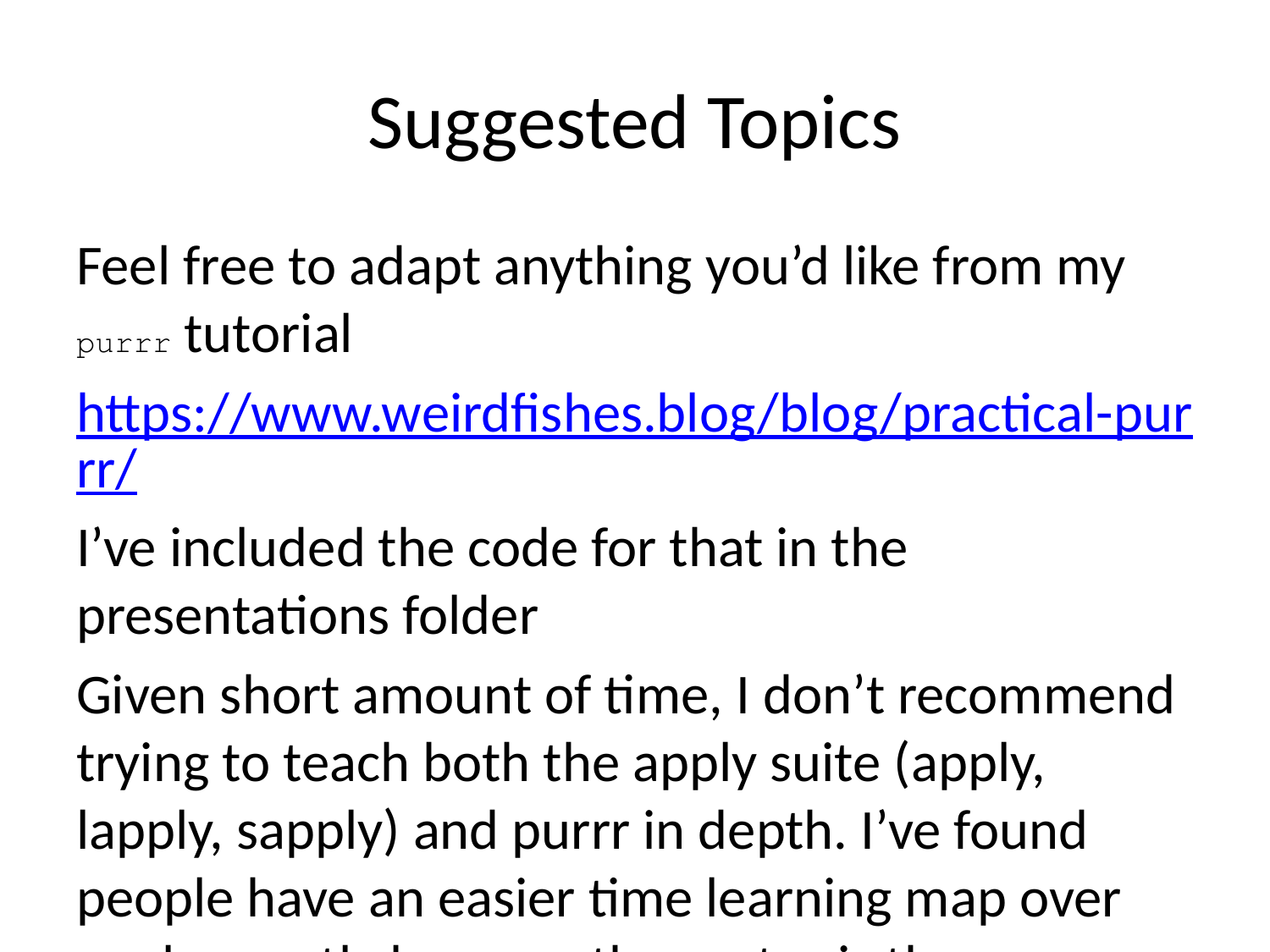

# Suggested Topics
Feel free to adapt anything you’d like from my purrr tutorial
https://www.weirdfishes.blog/blog/practical-purrr/
I’ve included the code for that in the presentations folder
Given short amount of time, I don’t recommend trying to teach both the apply suite (apply, lapply, sapply) and purrr in depth. I’ve found people have an easier time learning map over apply, mostly because the syntax is the same across all map_ functions, as oppoesd to apply (e.g. first argument to apply are the data, first to mapply is a function); map seems to make it easier to focus on whats happening an not the function structure. purrr is also much more consistent about the type of object produced by the function. So I might recommend focusing on purrr and showing an example or two using base apply so that thaty have that to compare to.